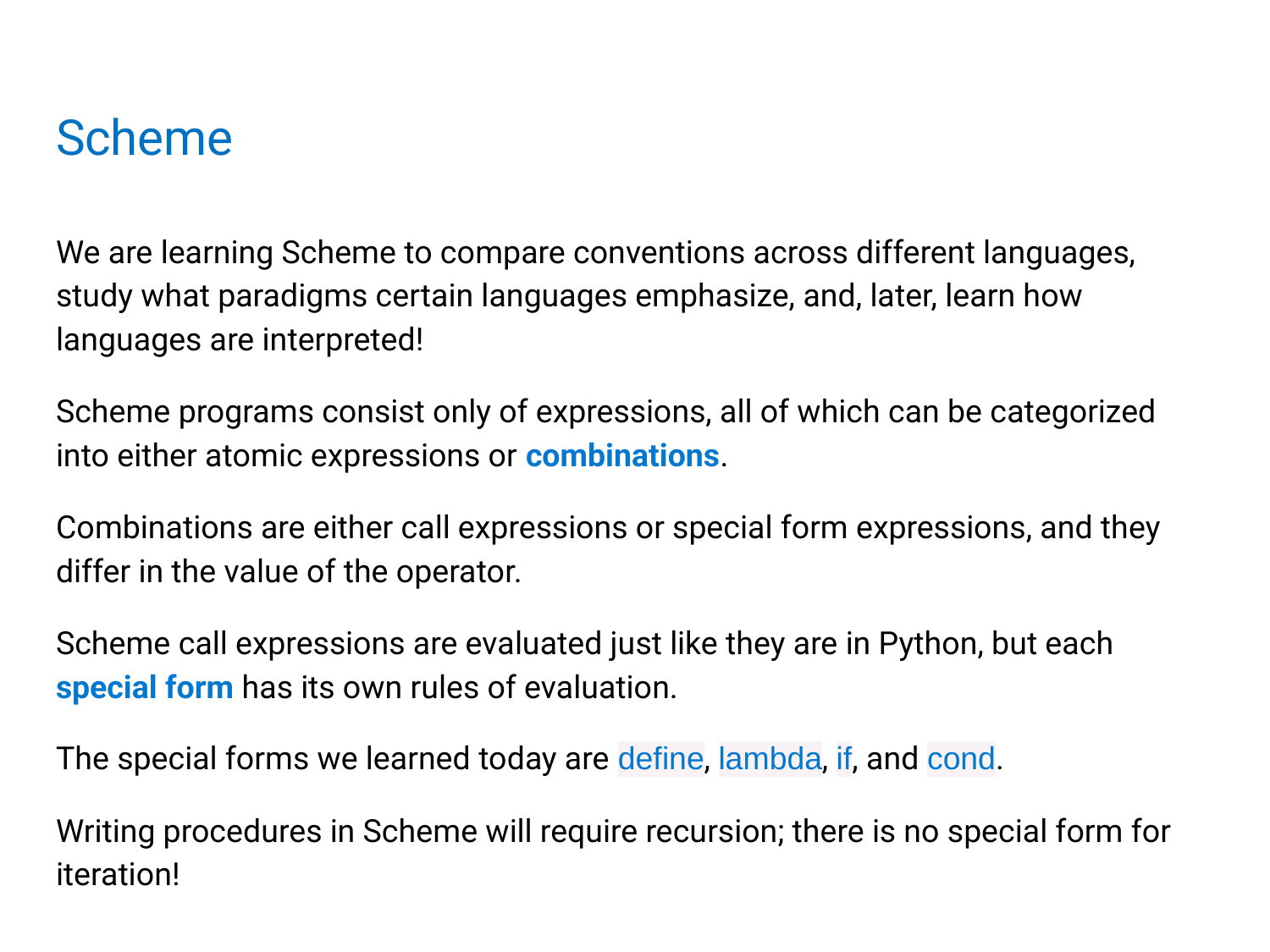

# Scheme
We are learning Scheme to compare conventions across different languages, study what paradigms certain languages emphasize, and, later, learn how languages are interpreted!
Scheme programs consist only of expressions, all of which can be categorized into either atomic expressions or combinations.
Combinations are either call expressions or special form expressions, and they differ in the value of the operator.
Scheme call expressions are evaluated just like they are in Python, but each special form has its own rules of evaluation.
The special forms we learned today are define, lambda, if, and cond.
Writing procedures in Scheme will require recursion; there is no special form for iteration!